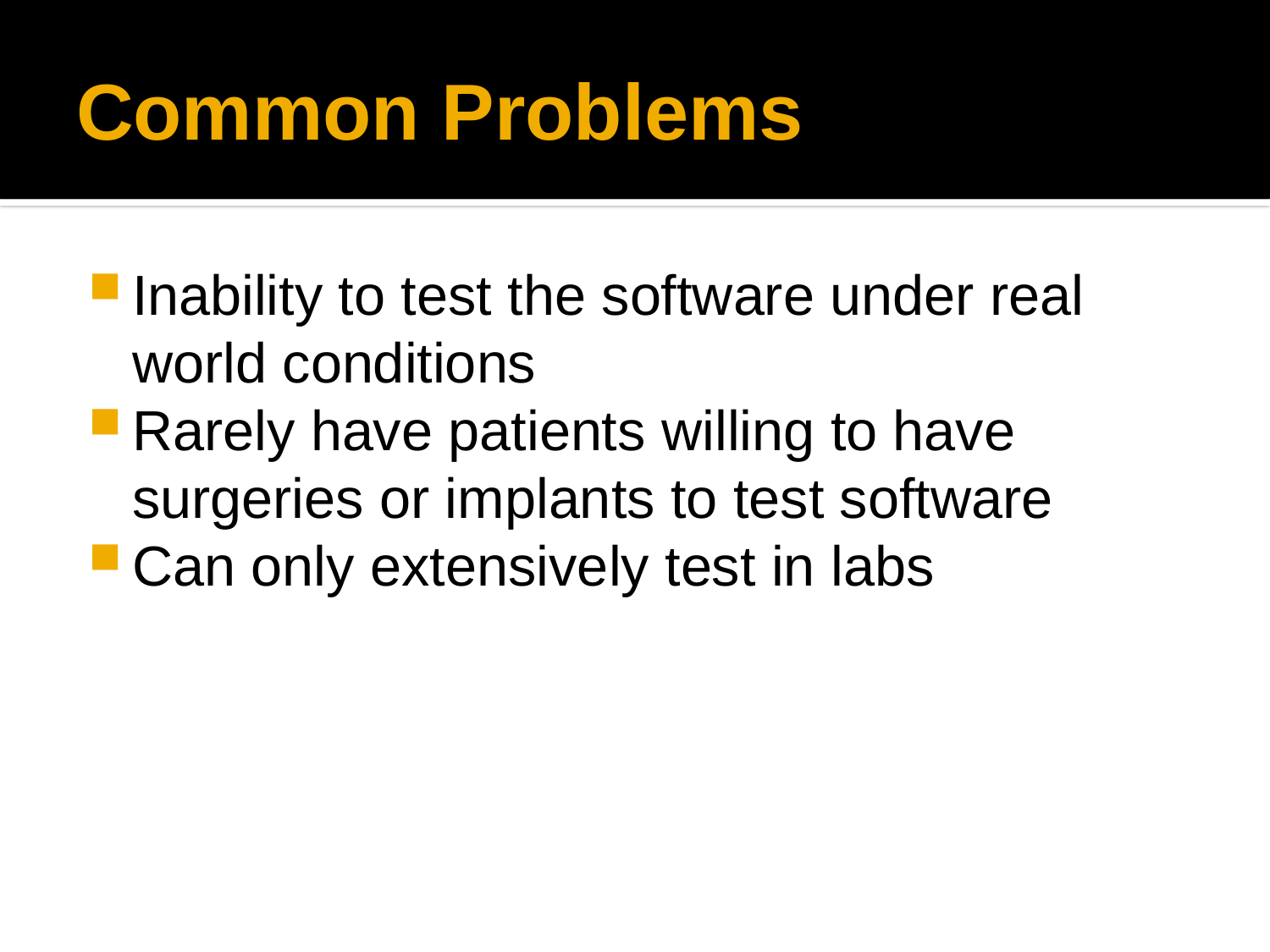

# Common Problems
Inability to test the software under real world conditions
Rarely have patients willing to have surgeries or implants to test software
Can only extensively test in labs